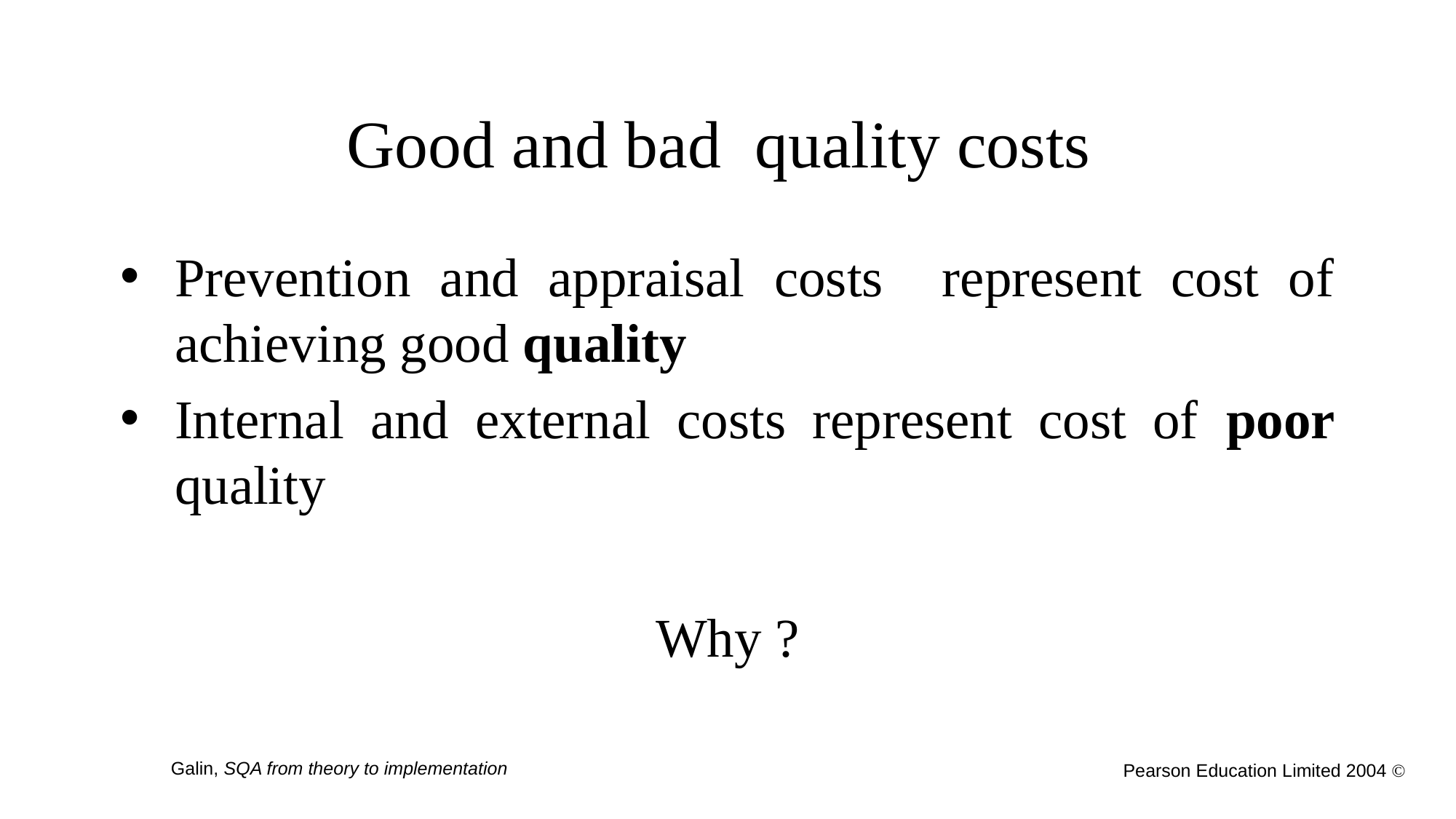

# Good and bad  quality costs
Prevention and appraisal costs  represent cost of achieving good quality
Internal and external costs represent cost of poor quality

Why ?